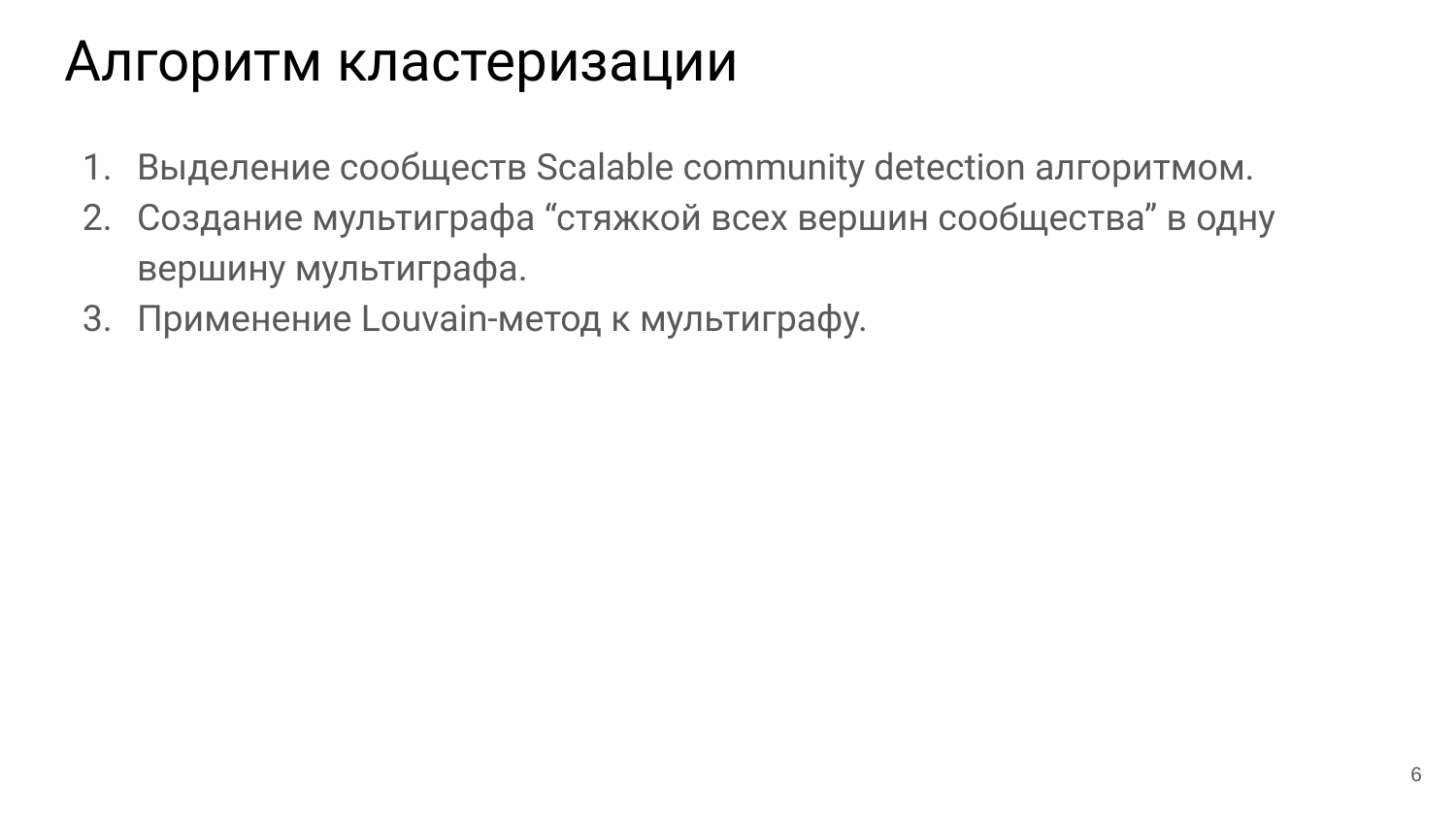

# Алгоритм кластеризации
Выделение сообществ Scalable community detection алгоритмом.
Создание мультиграфа “стяжкой всех вершин сообщества” в одну вершину мультиграфа.
Применение Louvain-метод к мультиграфу.
6